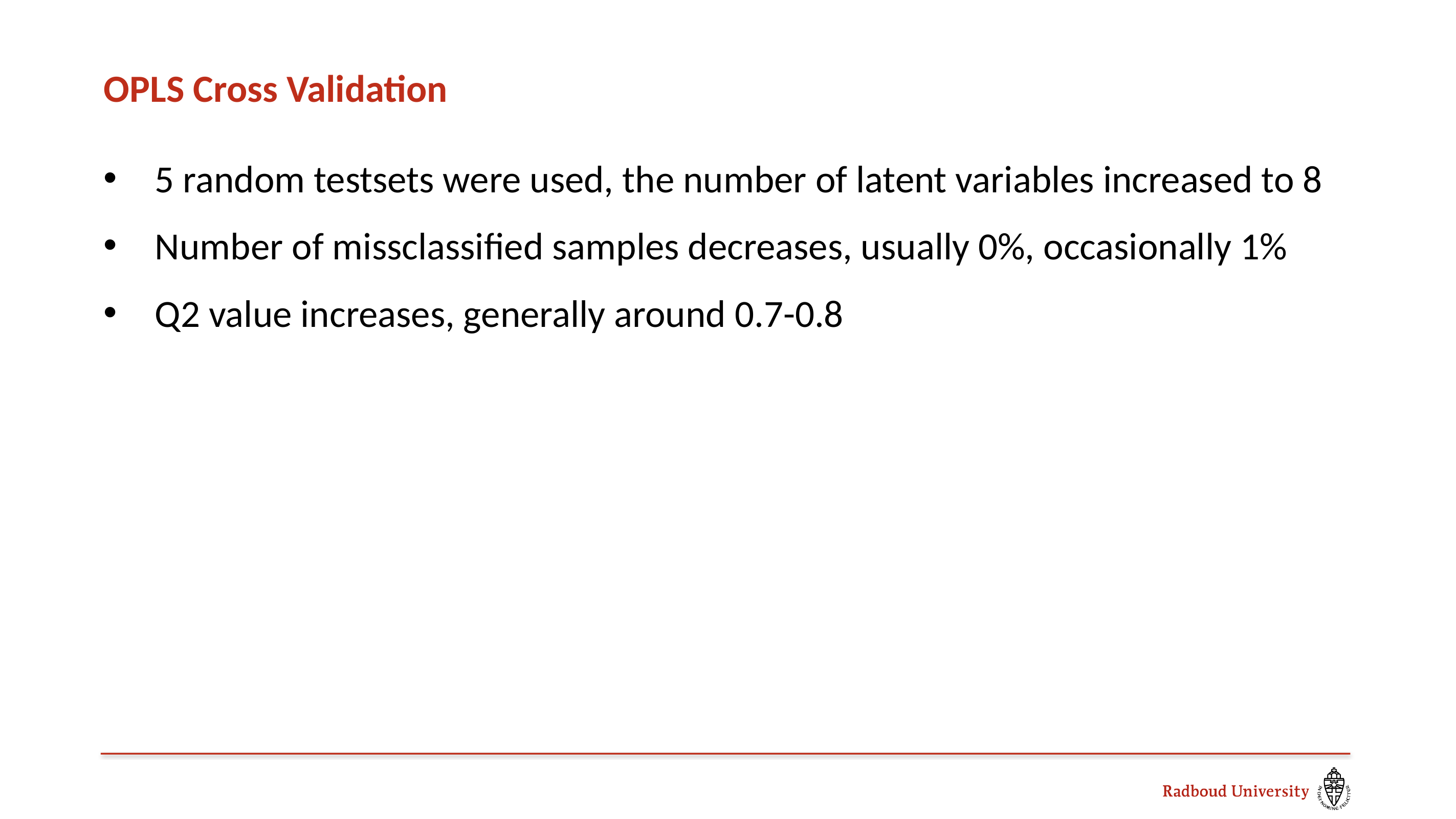

OPLS Cross Validation
5 random testsets were used, the number of latent variables increased to 8
Number of missclassified samples decreases, usually 0%, occasionally 1%
Q2 value increases, generally around 0.7-0.8